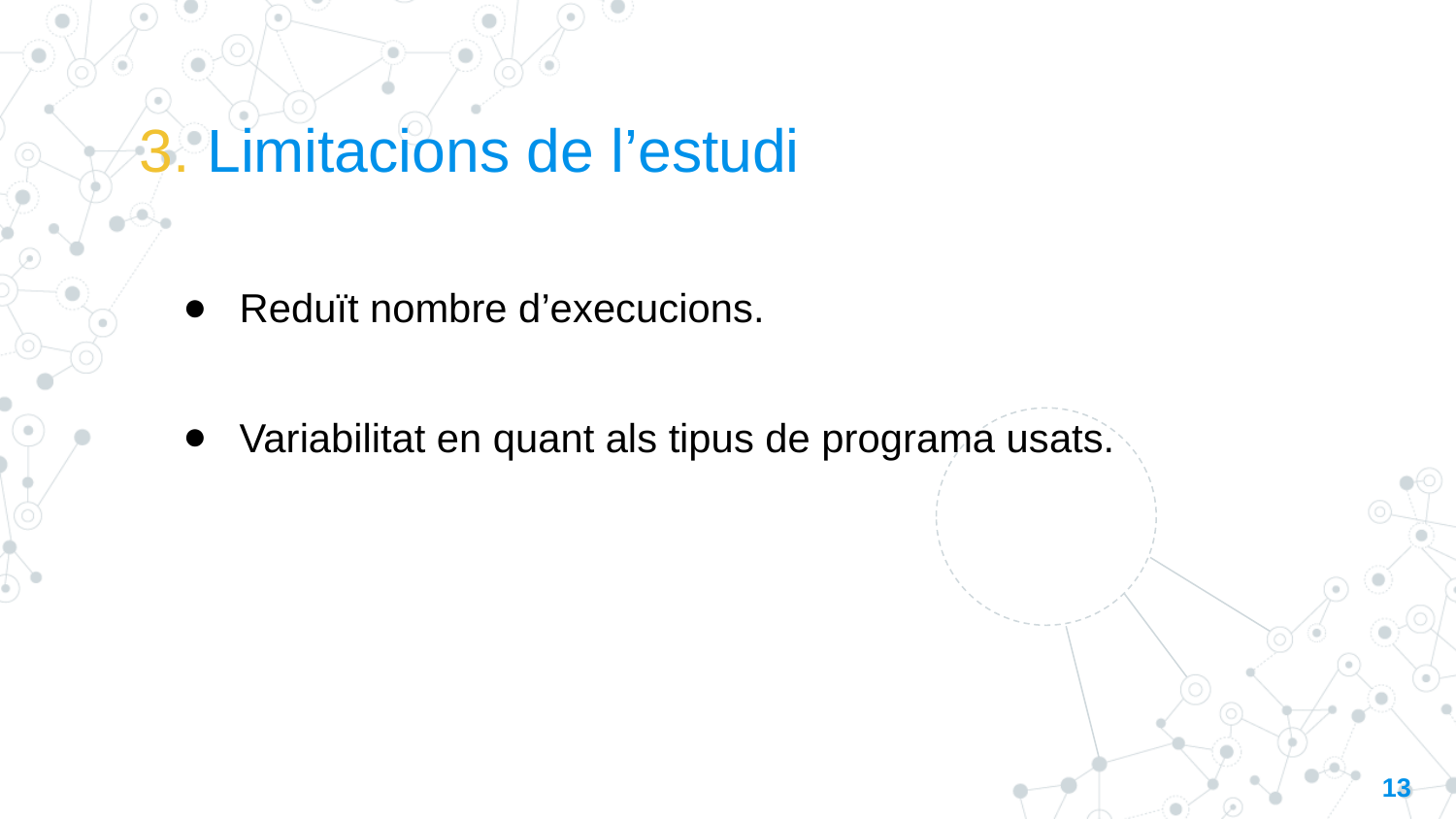

# 3. Limitacions de l’estudi
Reduït nombre d’execucions.
Variabilitat en quant als tipus de programa usats.

13